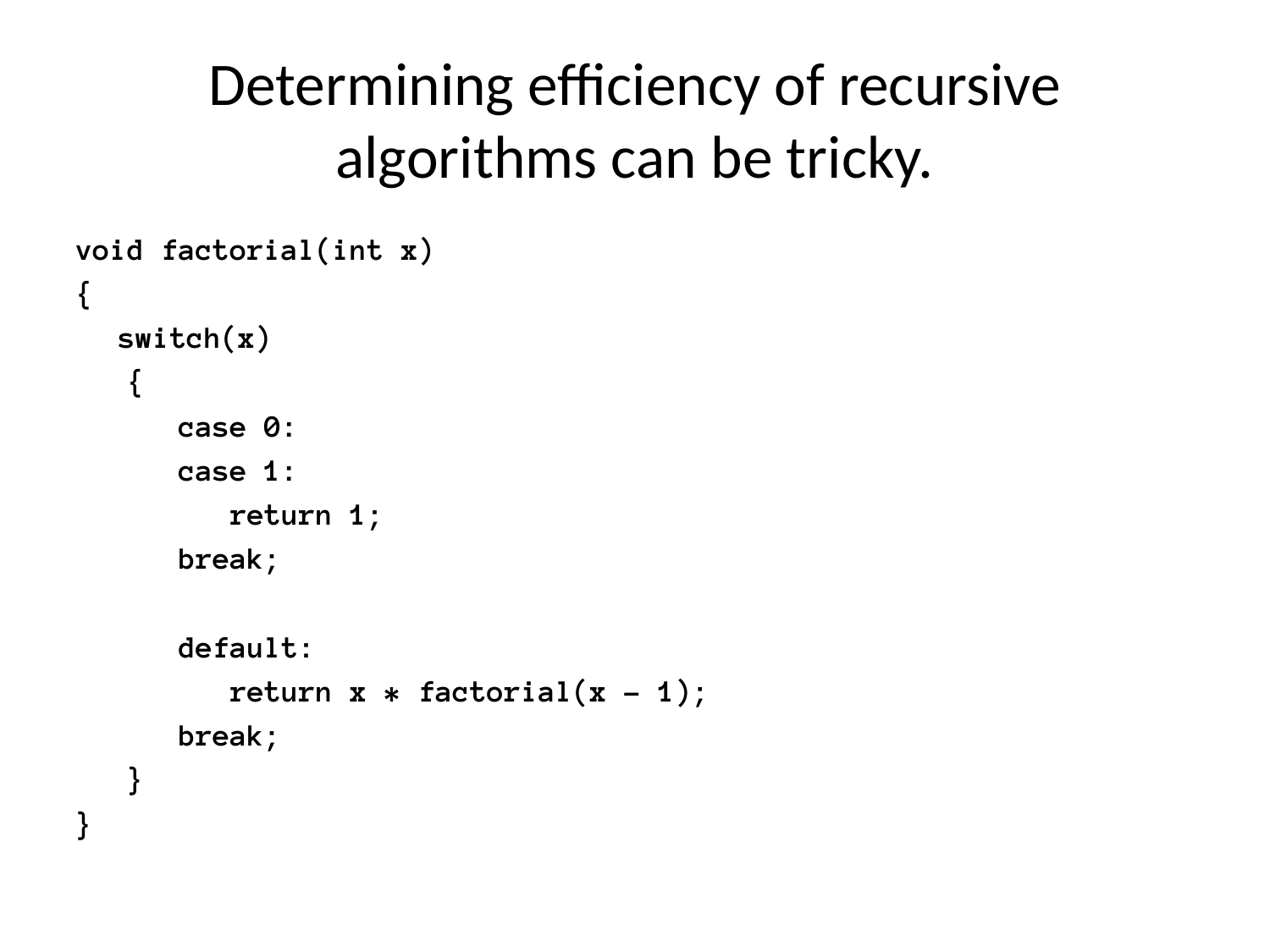

# Determining efficiency of recursive algorithms can be tricky.
void factorial(int x)
{
	switch(x)
   {
      case 0:
      case 1:
         return 1;
      break;

      default:
         return x * factorial(x – 1);
      break;
   }
}